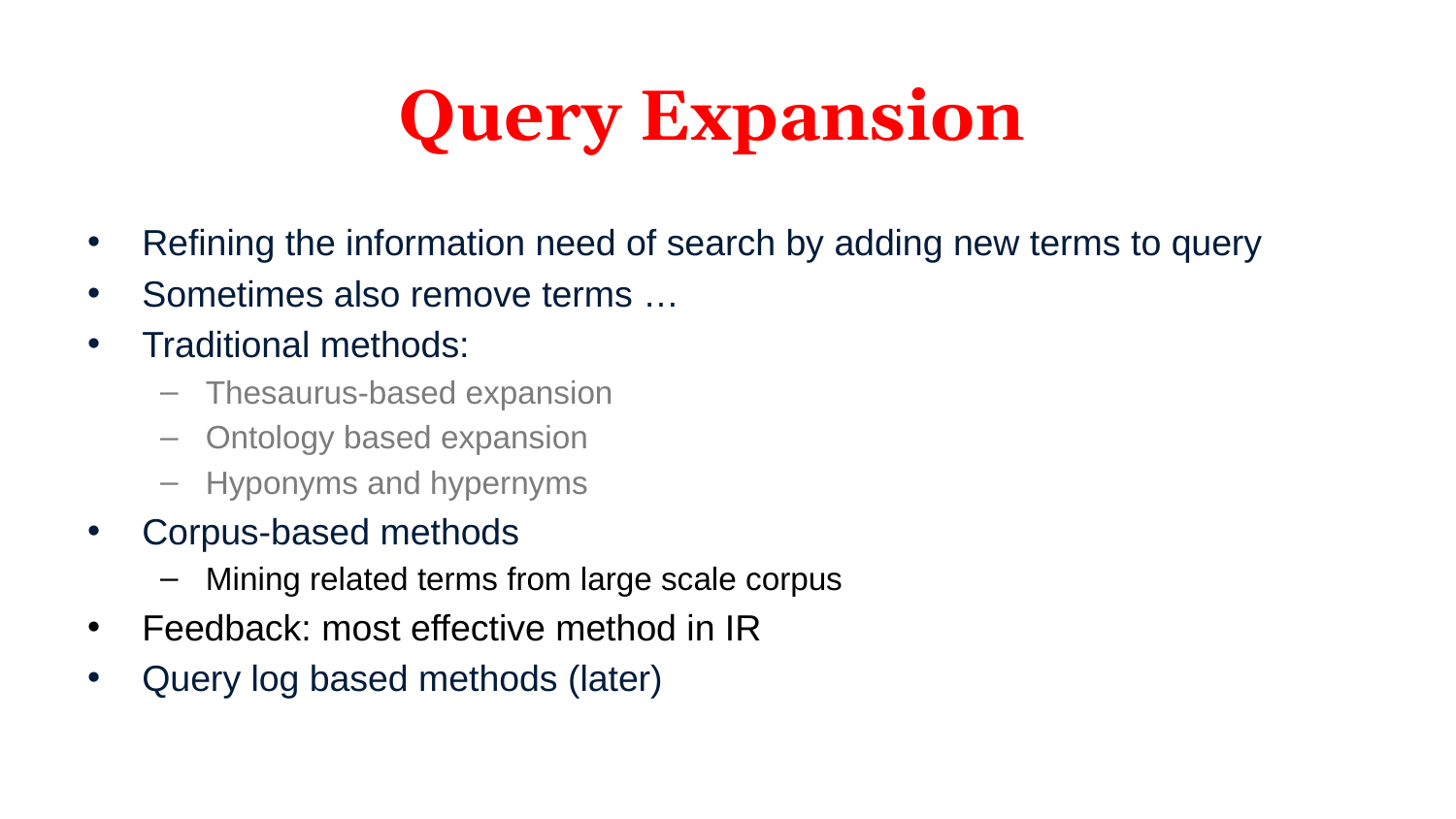

# Query Expansion
Refining the information need of search by adding new terms to query
Sometimes also remove terms …
Traditional methods:
Thesaurus-based expansion
Ontology based expansion
Hyponyms and hypernyms
Corpus-based methods
Mining related terms from large scale corpus
Feedback: most effective method in IR
Query log based methods (later)